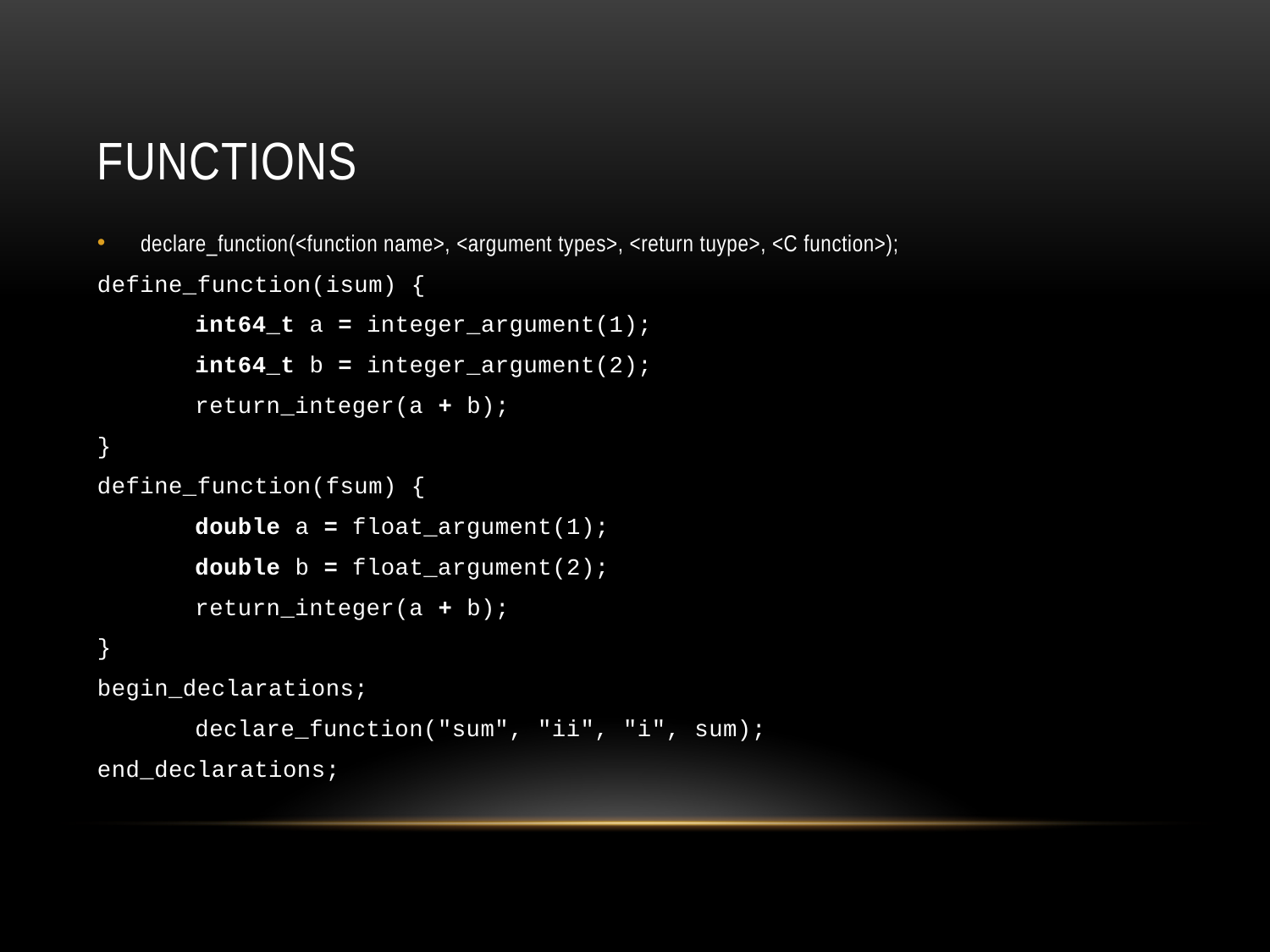

# functions
declare_function(<function name>, <argument types>, <return tuype>, <C function>);
define_function(isum) {
	int64_t a = integer_argument(1);
	int64_t b = integer_argument(2);
	return_integer(a + b);
}
define_function(fsum) {
	double a = float_argument(1);
	double b = float_argument(2);
	return_integer(a + b);
}
begin_declarations;
	declare_function("sum", "ii", "i", sum);
end_declarations;